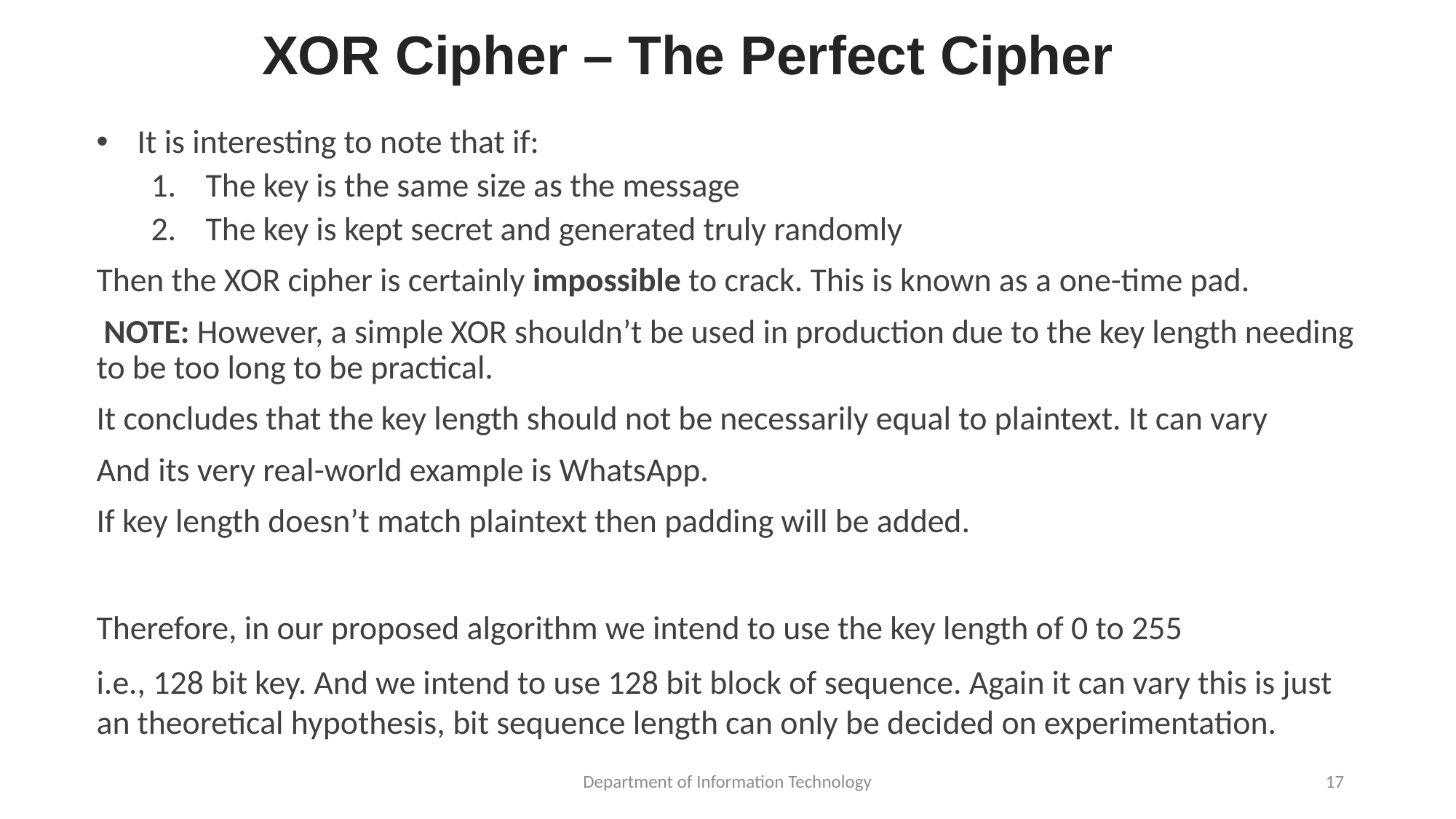

# XOR Cipher – The Perfect Cipher
It is interesting to note that if:
The key is the same size as the message
The key is kept secret and generated truly randomly
Then the XOR cipher is certainly impossible to crack. This is known as a one-time pad.
 NOTE: However, a simple XOR shouldn’t be used in production due to the key length needing to be too long to be practical.
It concludes that the key length should not be necessarily equal to plaintext. It can vary
And its very real-world example is WhatsApp.
If key length doesn’t match plaintext then padding will be added.

Therefore, in our proposed algorithm we intend to use the key length of 0 to 255
i.e., 128 bit key. And we intend to use 128 bit block of sequence. Again it can vary this is just an theoretical hypothesis, bit sequence length can only be decided on experimentation.

Department of Information Technology
17